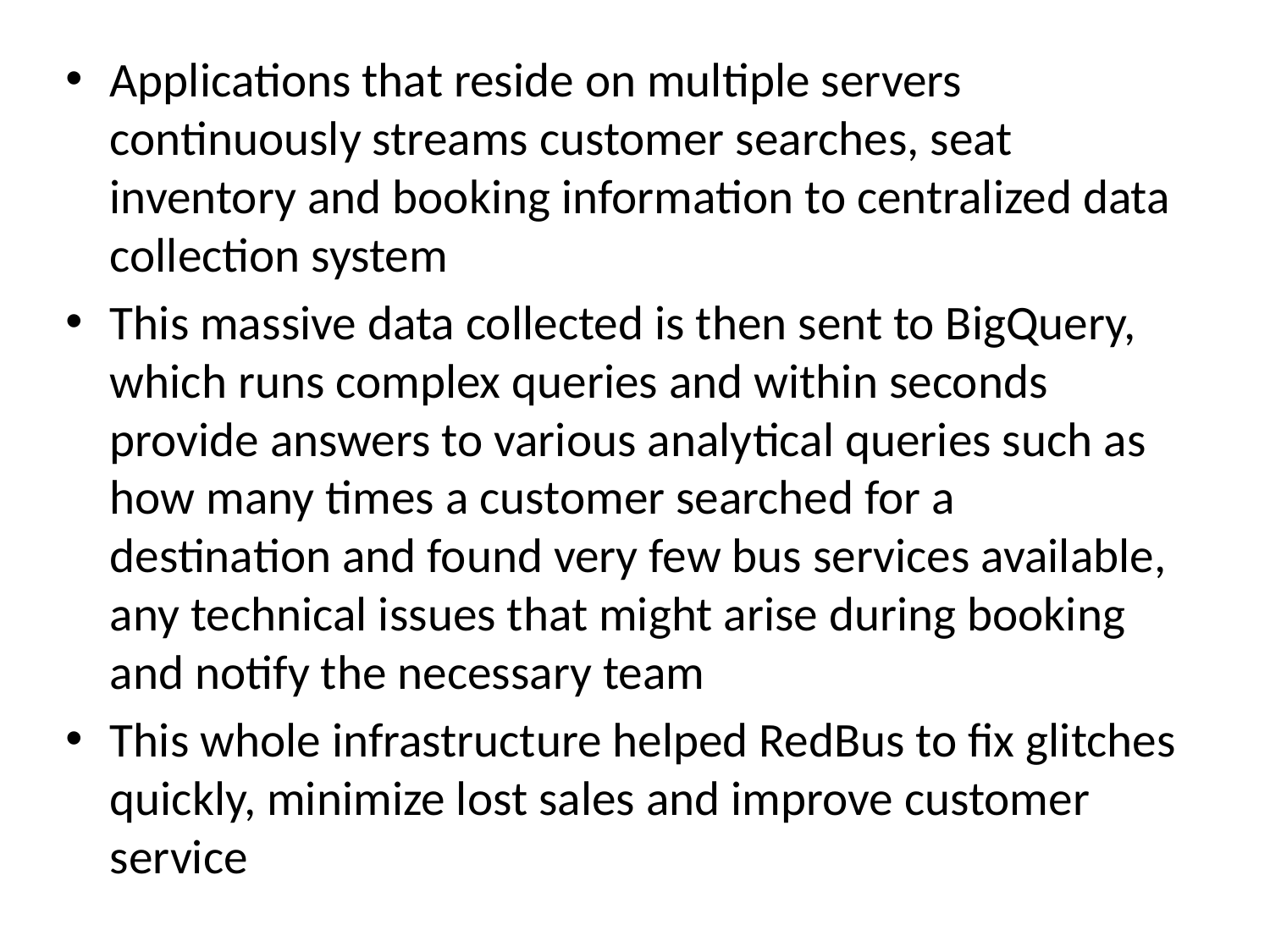

Applications that reside on multiple servers continuously streams customer searches, seat inventory and booking information to centralized data collection system
This massive data collected is then sent to BigQuery, which runs complex queries and within seconds provide answers to various analytical queries such as how many times a customer searched for a destination and found very few bus services available, any technical issues that might arise during booking and notify the necessary team
This whole infrastructure helped RedBus to fix glitches quickly, minimize lost sales and improve customer service